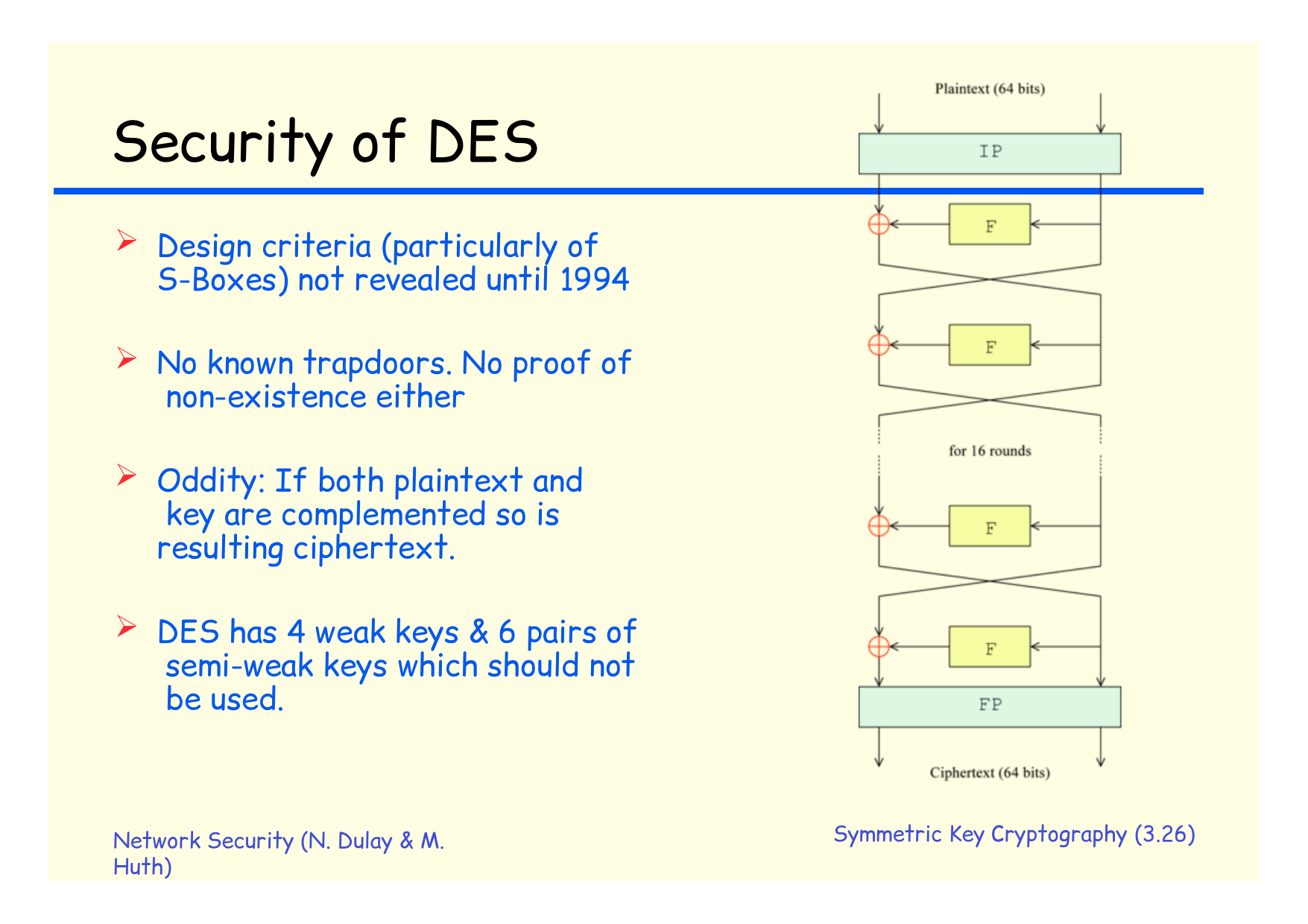

# Security of DES
Design criteria (particularly of  S-Boxes) not revealed until 1994

No known trapdoors. No proof of  non-existence either

Oddity: If both plaintext and  key are complemented so is  resulting ciphertext.

DES has 4 weak keys & 6 pairs of  semi-weak keys which should not  be used.
Symmetric Key Cryptography (3.26)
Network Security (N. Dulay & M.
Huth)